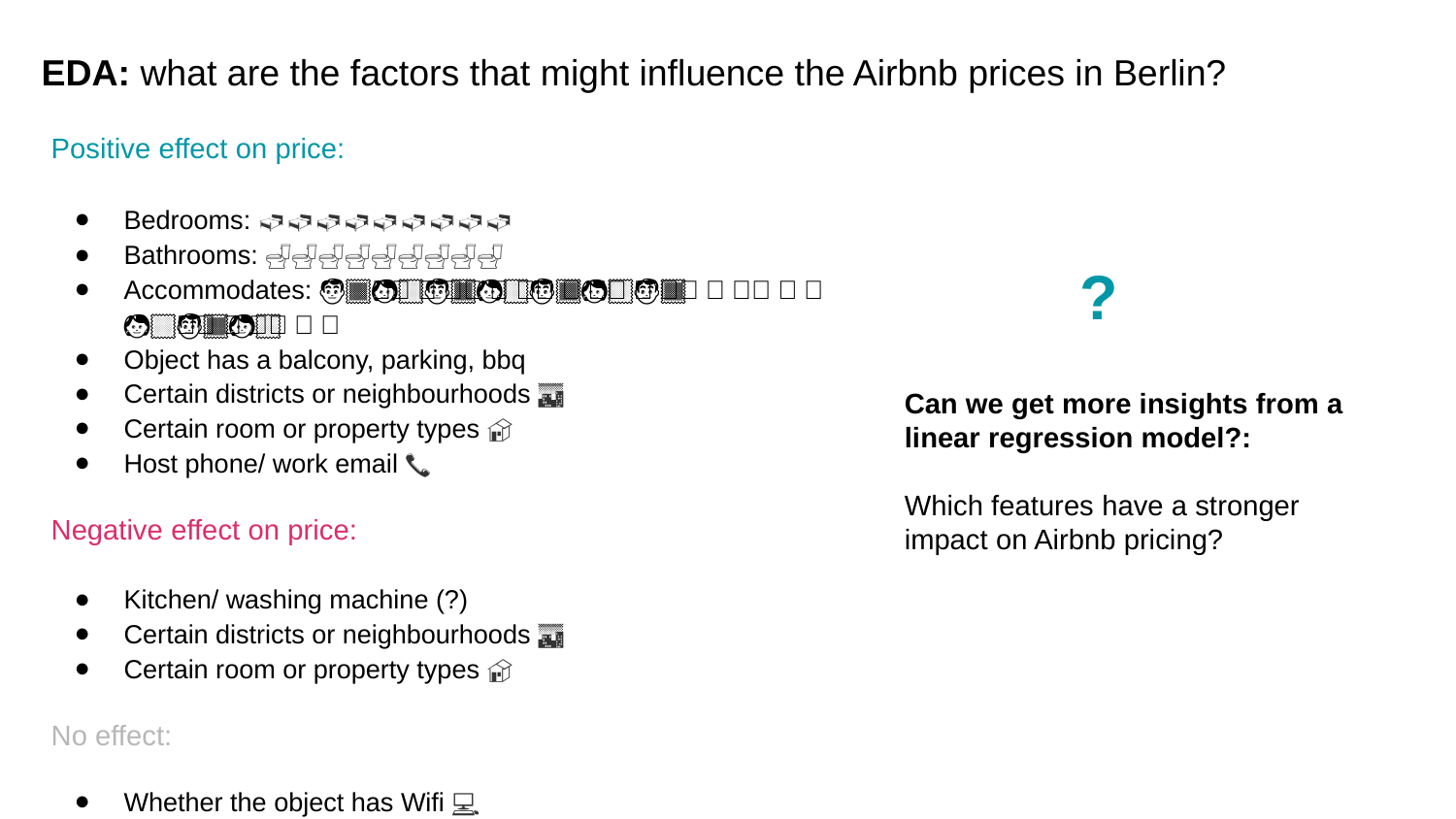

EDA: what are the factors that might influence the Airbnb prices in Berlin?
Positive effect on price:

Bedrooms: 🛏🛏🛏🛏🛏🛏🛏🛏🛏
Bathrooms: 🚽🚽🚽🚽🚽🚽🚽🚽🚽
Accommodates: 👨🏽‍🦱👩🏻‍🦳👨🏽‍🦱👩🏻‍🦳👨🏽‍🦱👩🏻‍🦳👨🏽‍🦱👩🏻‍🦳👨🏽‍🦱👩🏻‍🦳
Object has a balcony, parking, bbq
Certain districts or neighbourhoods 🌆
Certain room or property types 🏠
Host phone/ work email 📞

Negative effect on price:

Kitchen/ washing machine (?)
Certain districts or neighbourhoods 🌆
Certain room or property types 🏠

No effect:

Whether the object has Wifi 💻

?
Can we get more insights from a linear regression model?:

Which features have a stronger impact on Airbnb pricing?